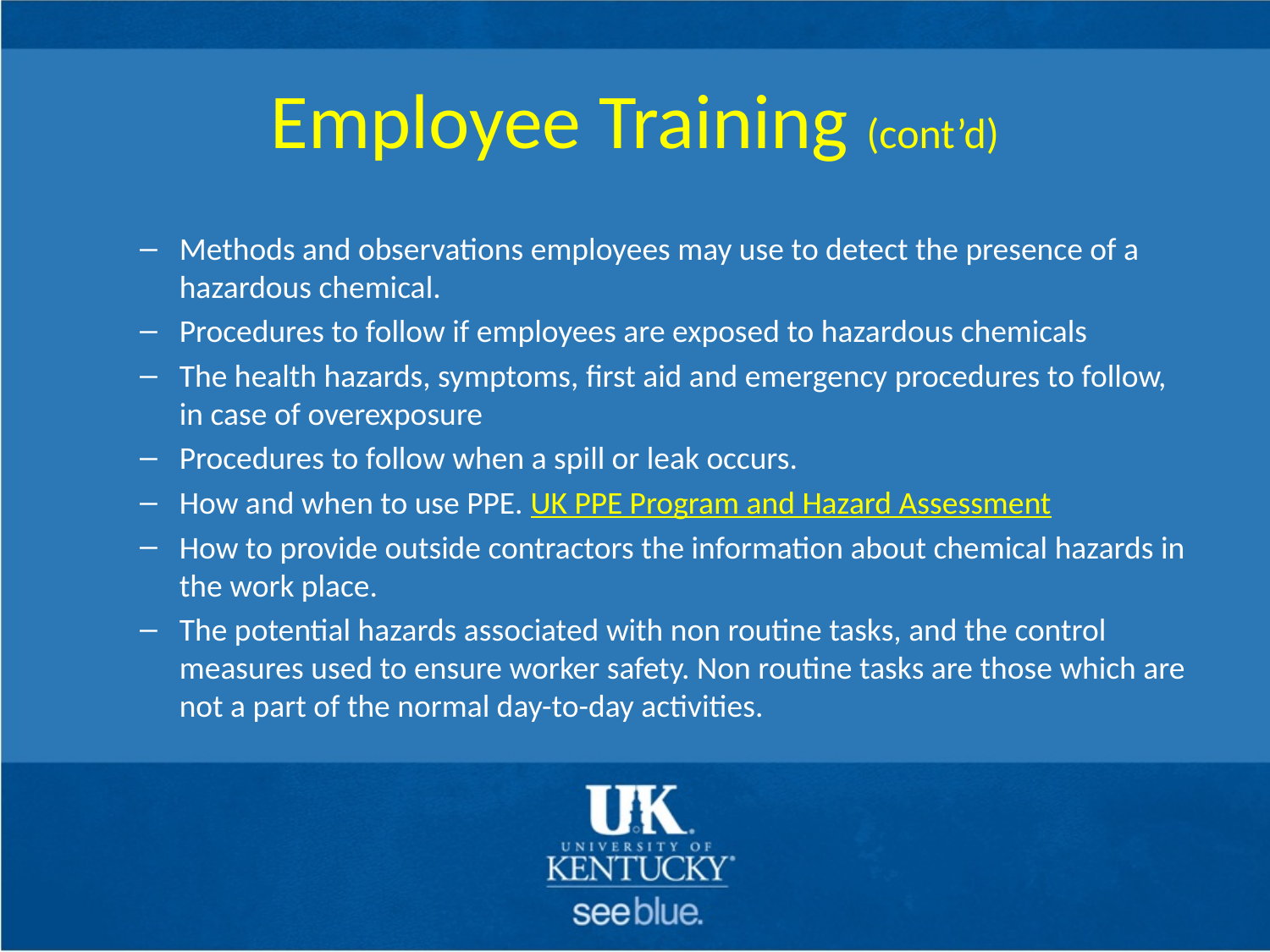

# Employee Training (cont’d)
Methods and observations employees may use to detect the presence of a hazardous chemical.
Procedures to follow if employees are exposed to hazardous chemicals
The health hazards, symptoms, first aid and emergency procedures to follow, in case of overexposure
Procedures to follow when a spill or leak occurs.
How and when to use PPE. UK PPE Program and Hazard Assessment
How to provide outside contractors the information about chemical hazards in the work place.
The potential hazards associated with non routine tasks, and the control measures used to ensure worker safety. Non routine tasks are those which are not a part of the normal day-to-day activities.